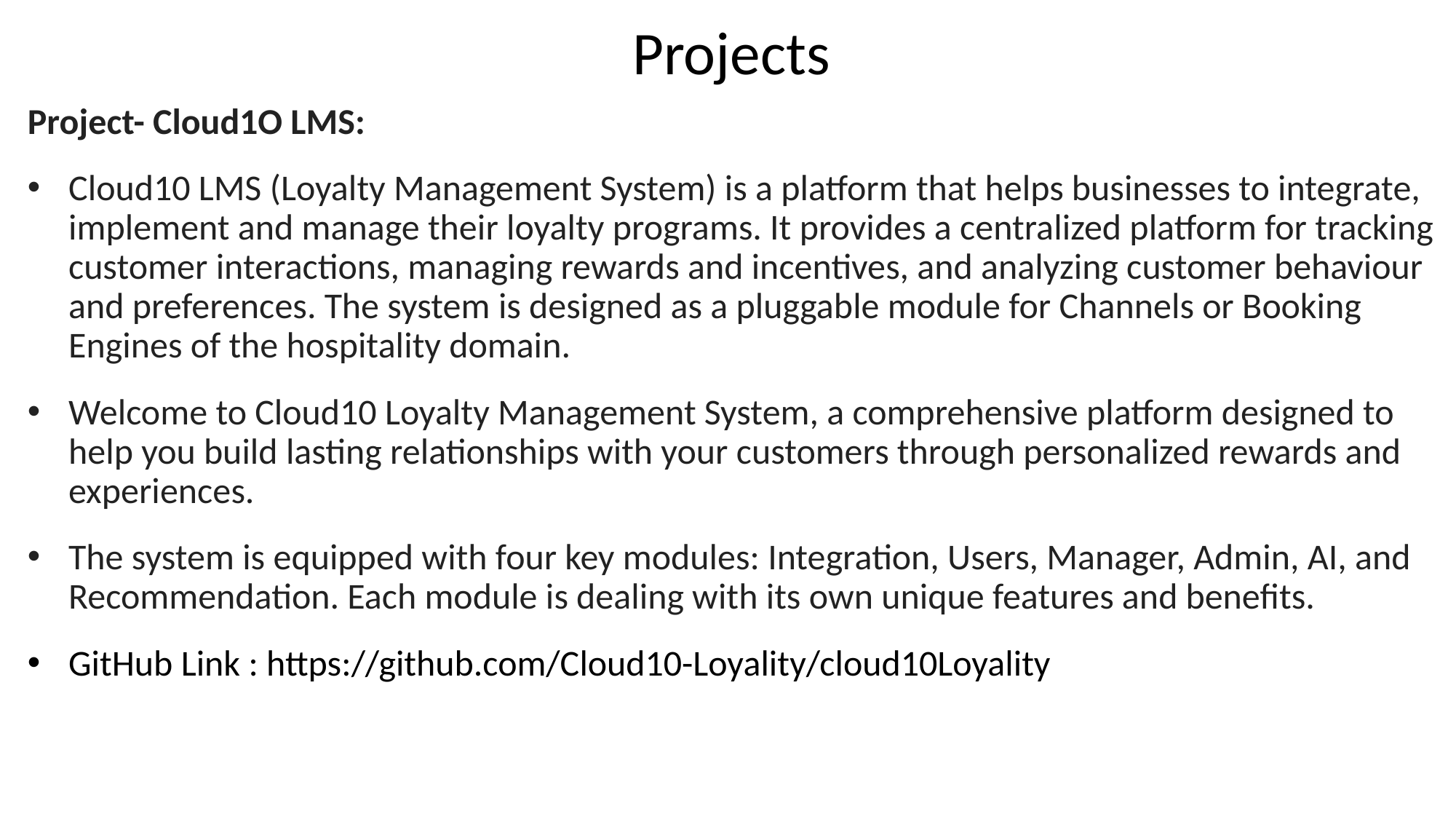

Projects
Project- Cloud1O LMS:
Cloud10 LMS (Loyalty Management System) is a platform that helps businesses to integrate, implement and manage their loyalty programs. It provides a centralized platform for tracking customer interactions, managing rewards and incentives, and analyzing customer behaviour and preferences. The system is designed as a pluggable module for Channels or Booking Engines of the hospitality domain.
Welcome to Cloud10 Loyalty Management System, a comprehensive platform designed to help you build lasting relationships with your customers through personalized rewards and experiences.
The system is equipped with four key modules: Integration, Users, Manager, Admin, AI, and Recommendation. Each module is dealing with its own unique features and benefits.
GitHub Link : https://github.com/Cloud10-Loyality/cloud10Loyality